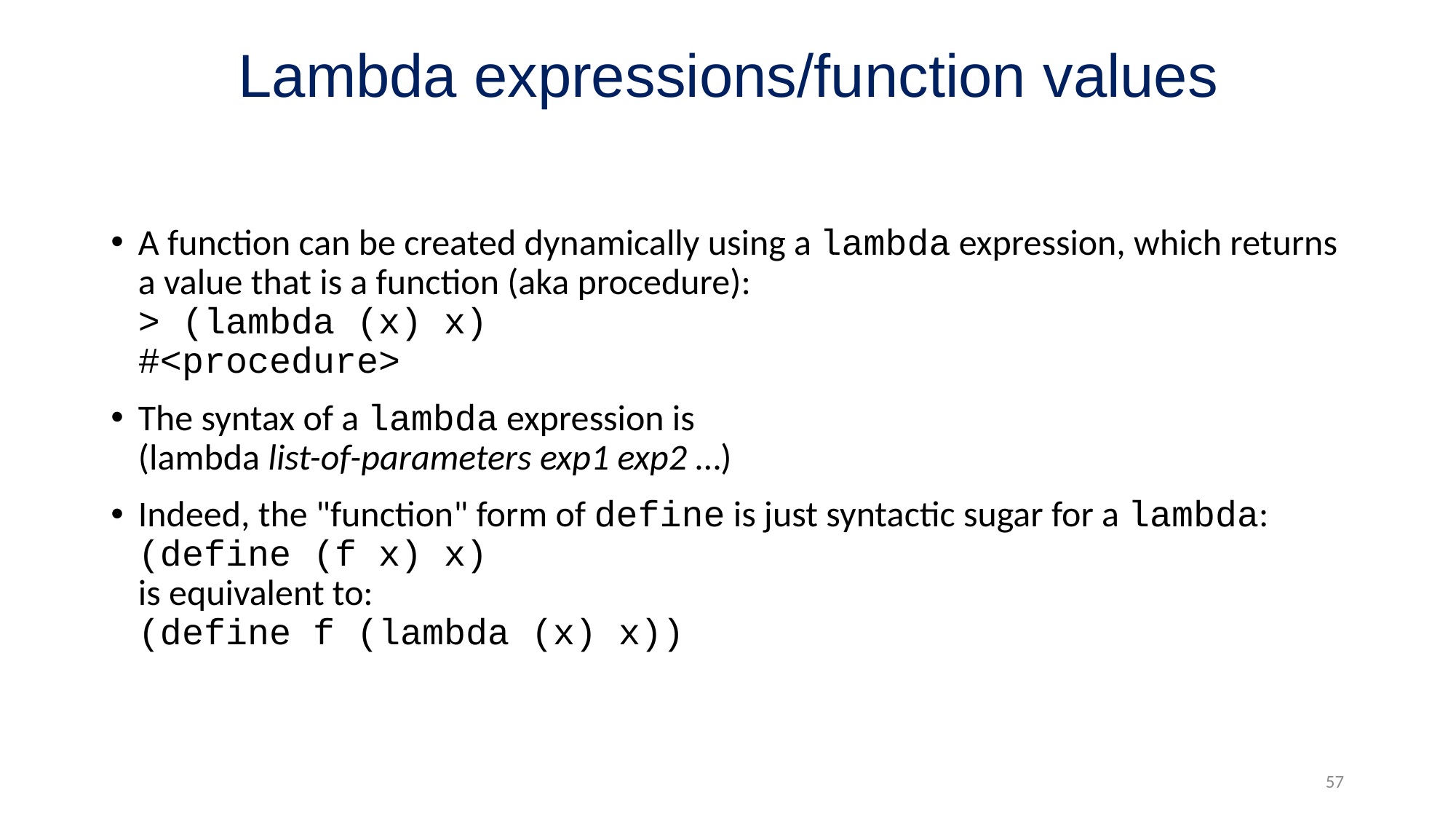

# Lambda expressions/function values
A function can be created dynamically using a lambda expression, which returns a value that is a function (aka procedure):
> (lambda (x) x)
#<procedure>
The syntax of a lambda expression is
(lambda list-of-parameters exp1 exp2 …)
Indeed, the "function" form of define is just syntactic sugar for a lambda:
(define (f x) x)
is equivalent to:
(define f (lambda (x) x))
57